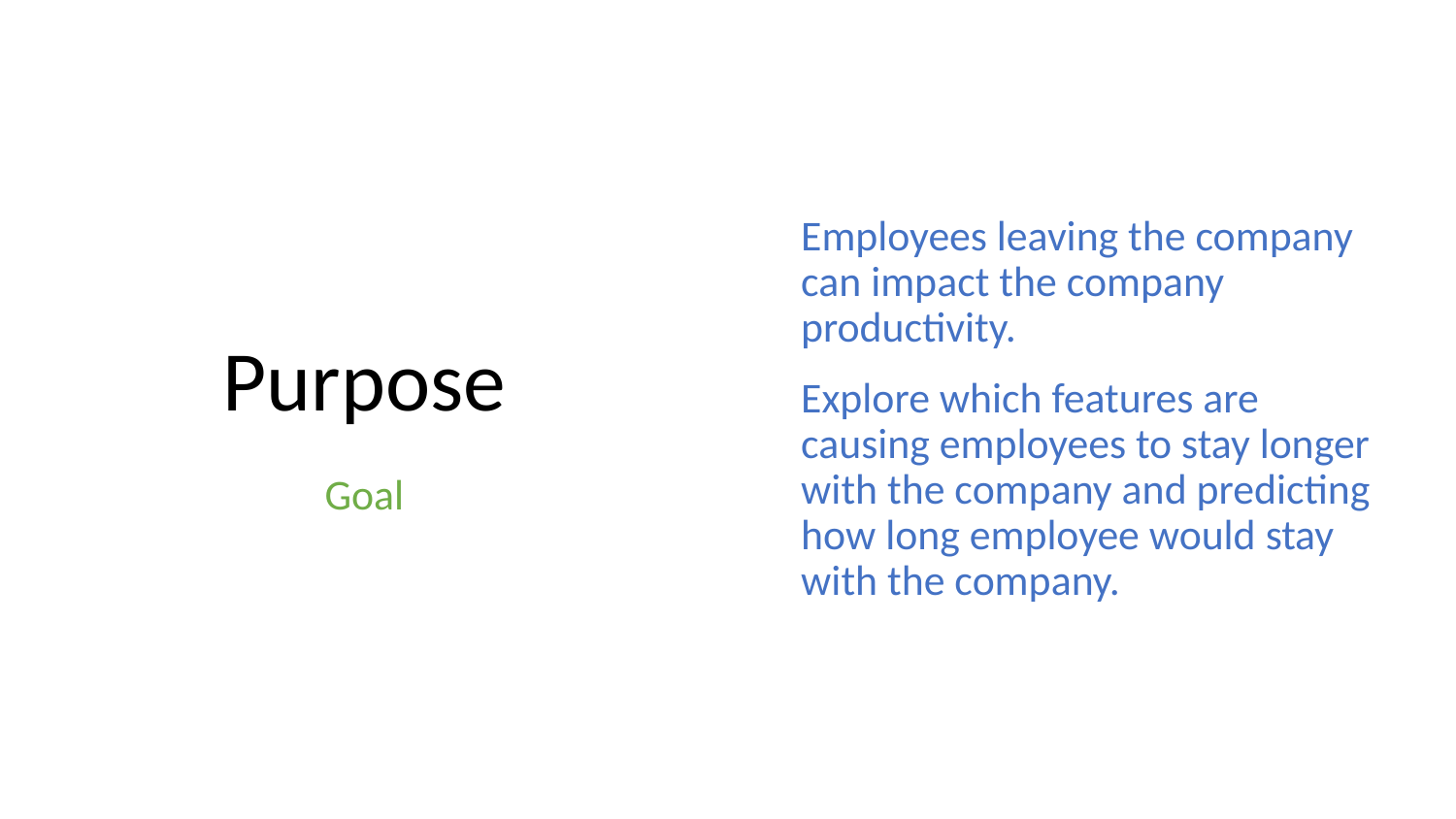

Employees leaving the company can impact the company productivity.
Explore which features are causing employees to stay longer with the company and predicting how long employee would stay with the company.
# Purpose
Goal